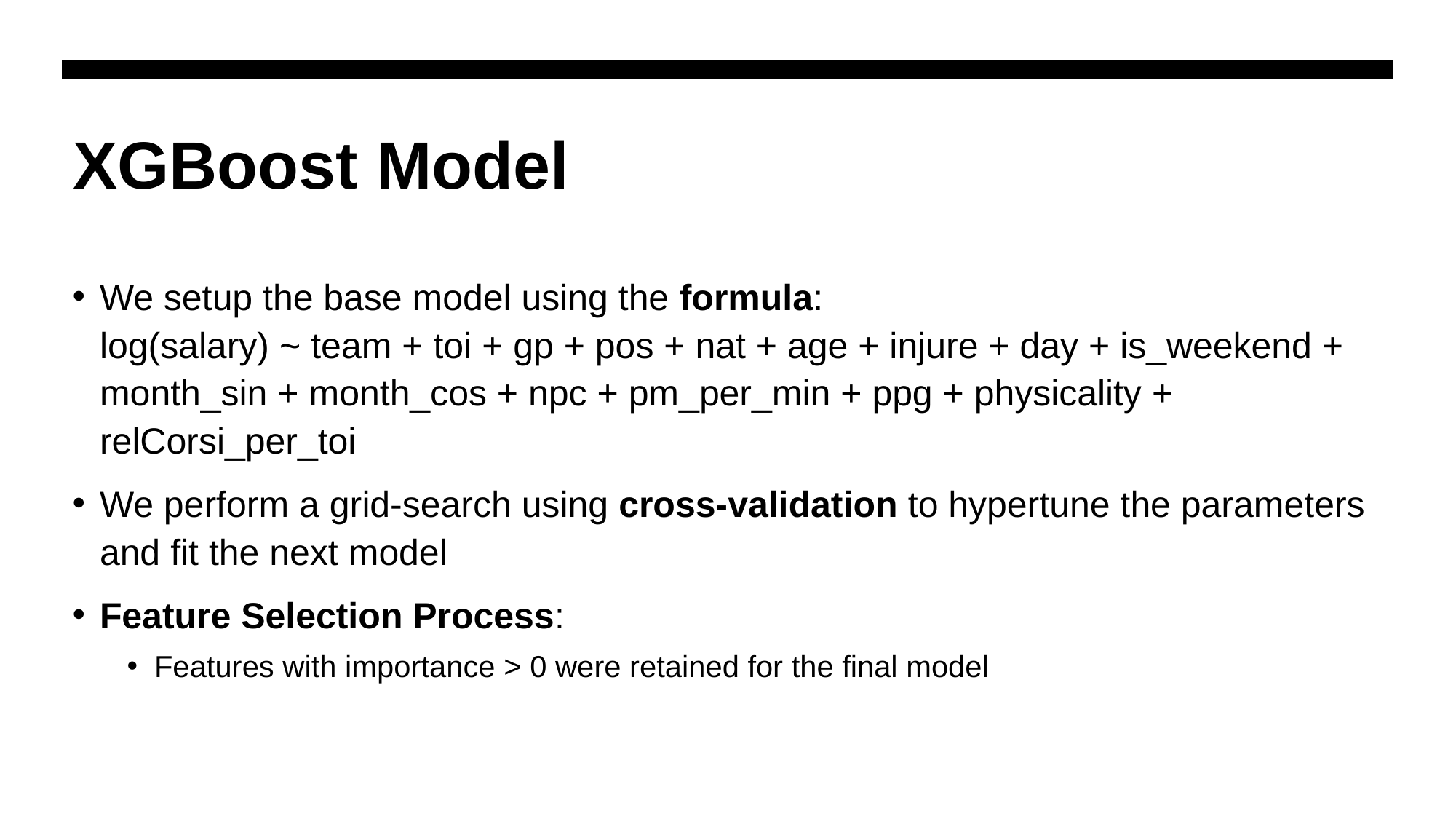

# XGBoost Model
We setup the base model using the formula:
log(salary) ~ team + toi + gp + pos + nat + age + injure + day + is_weekend + month_sin + month_cos + npc + pm_per_min + ppg + physicality + relCorsi_per_toi
We perform a grid-search using cross-validation to hypertune the parameters and fit the next model
Feature Selection Process:
Features with importance > 0 were retained for the final model